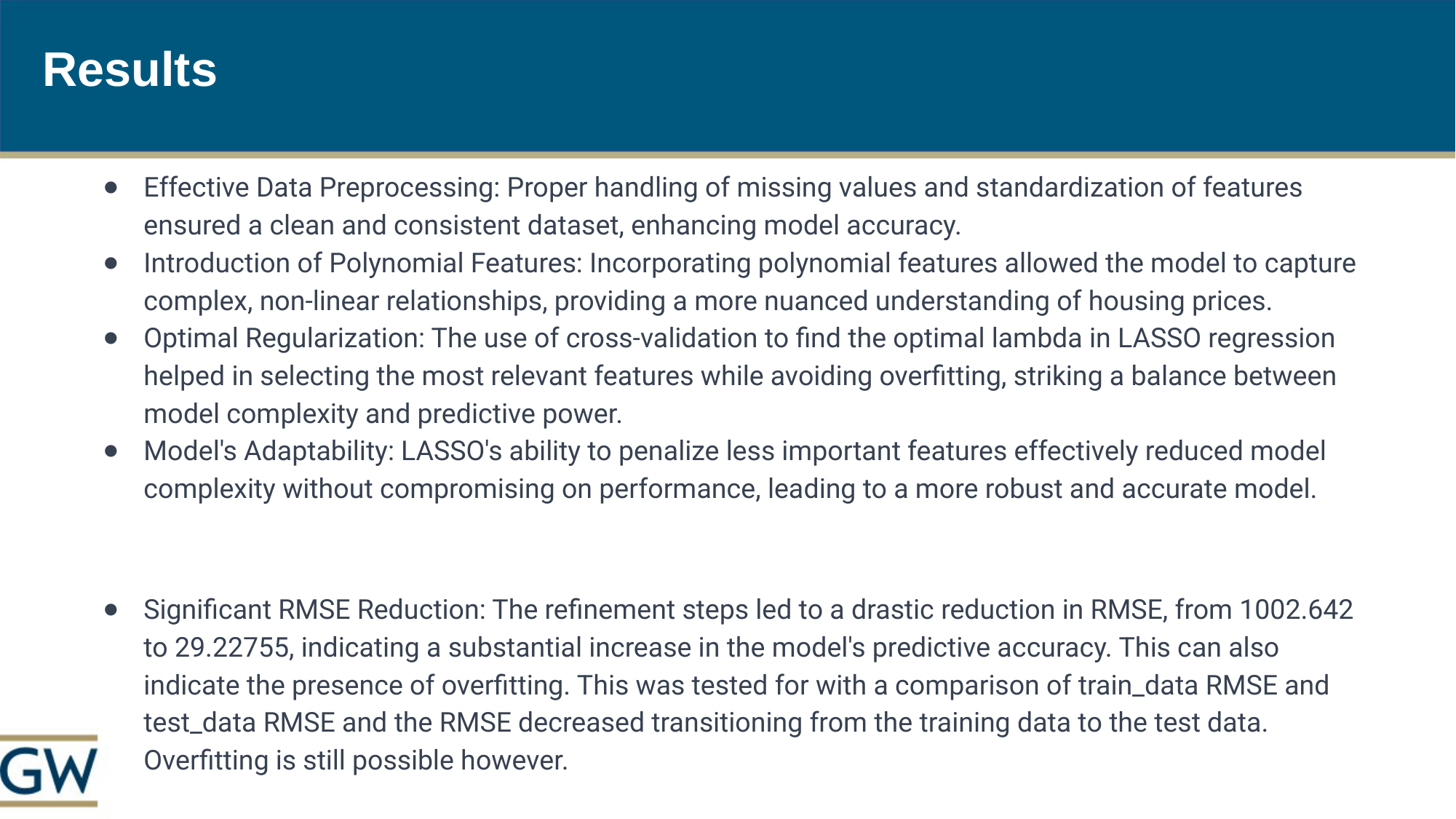

# Results
Effective Data Preprocessing: Proper handling of missing values and standardization of features ensured a clean and consistent dataset, enhancing model accuracy.
Introduction of Polynomial Features: Incorporating polynomial features allowed the model to capture complex, non-linear relationships, providing a more nuanced understanding of housing prices.
Optimal Regularization: The use of cross-validation to find the optimal lambda in LASSO regression helped in selecting the most relevant features while avoiding overfitting, striking a balance between model complexity and predictive power.
Model's Adaptability: LASSO's ability to penalize less important features effectively reduced model complexity without compromising on performance, leading to a more robust and accurate model.

Significant RMSE Reduction: The refinement steps led to a drastic reduction in RMSE, from 1002.642 to 29.22755, indicating a substantial increase in the model's predictive accuracy. This can also indicate the presence of overfitting. This was tested for with a comparison of train_data RMSE and test_data RMSE and the RMSE decreased transitioning from the training data to the test data. Overfitting is still possible however.